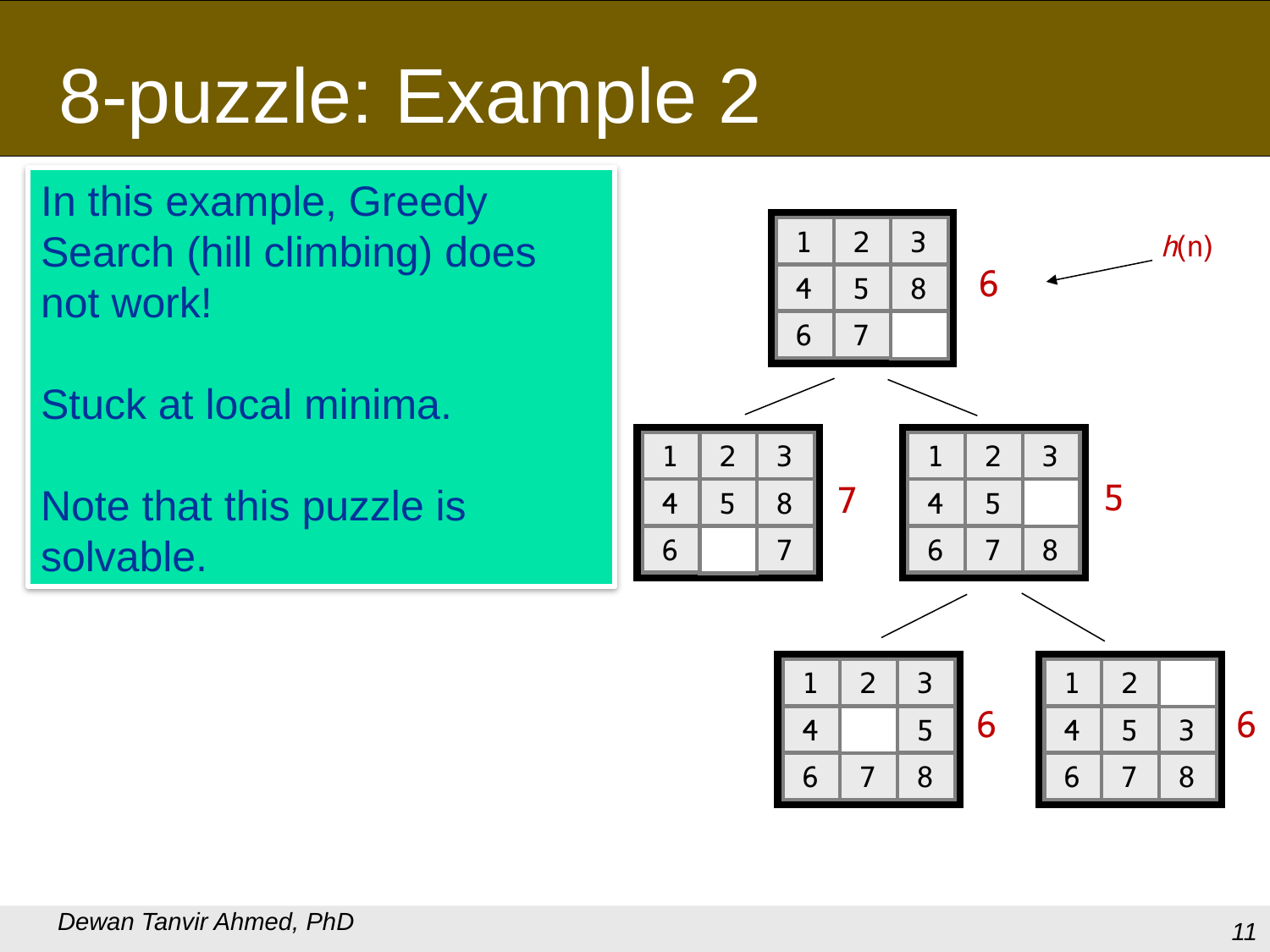

8-puzzle: Example 2
In this example, Greedy Search (hill climbing) does not work!

Stuck at local minima.

Note that this puzzle is solvable.

1
2
3
4
5
8
6
7

h(n)
6

1
2
3
4
5
8
6

7

1
2
3
4
5

6
7
8
5
7

1
2
3
4

5
6
7
8

1
2

4
5
3
6
7
8
6
6
Dewan Tanvir Ahmed, PhD
11